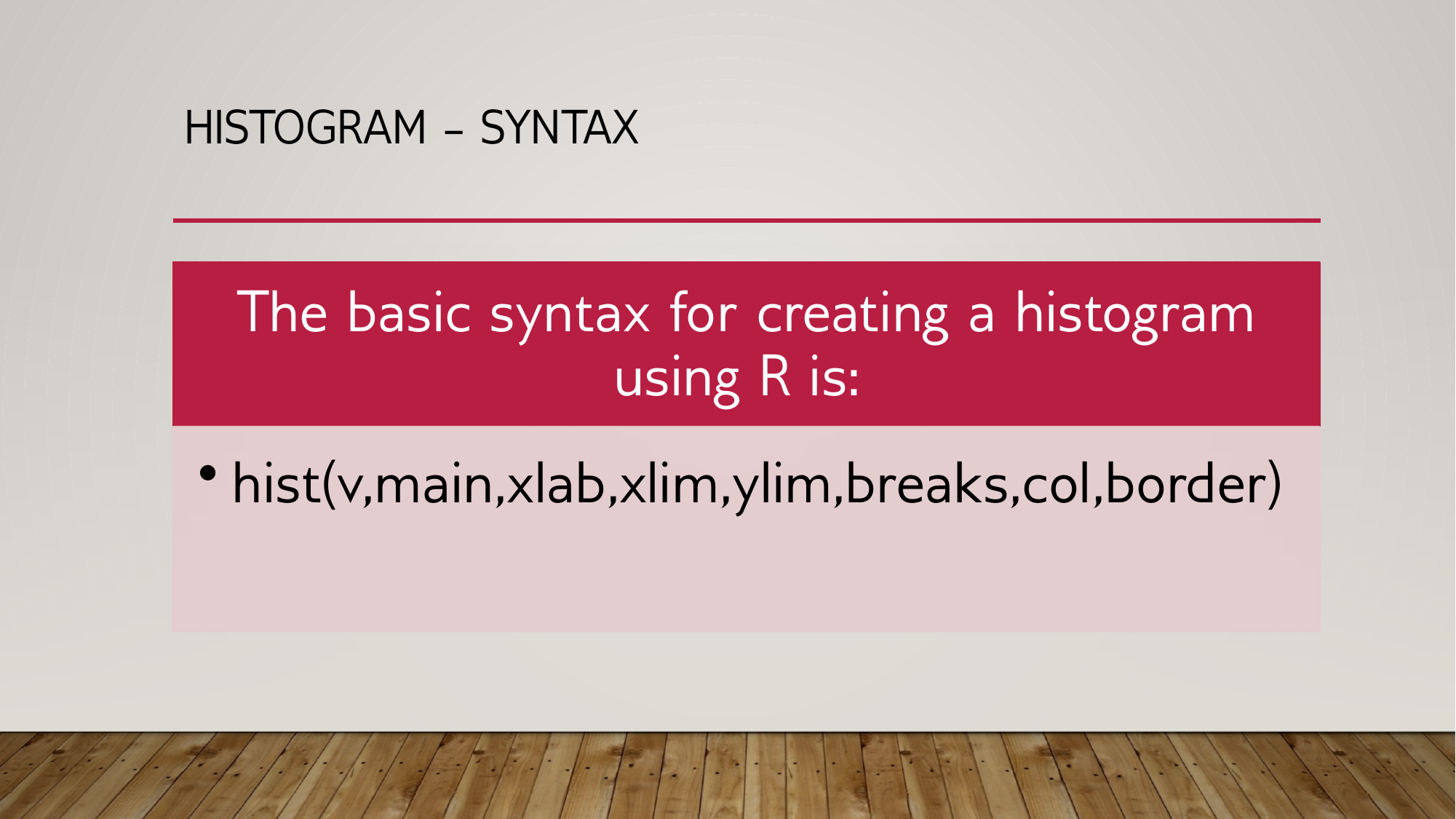

# Histogram – Syntax
The basic syntax for creating a histogram using R is:
hist(v,main,xlab,xlim,ylim,breaks,col,border)